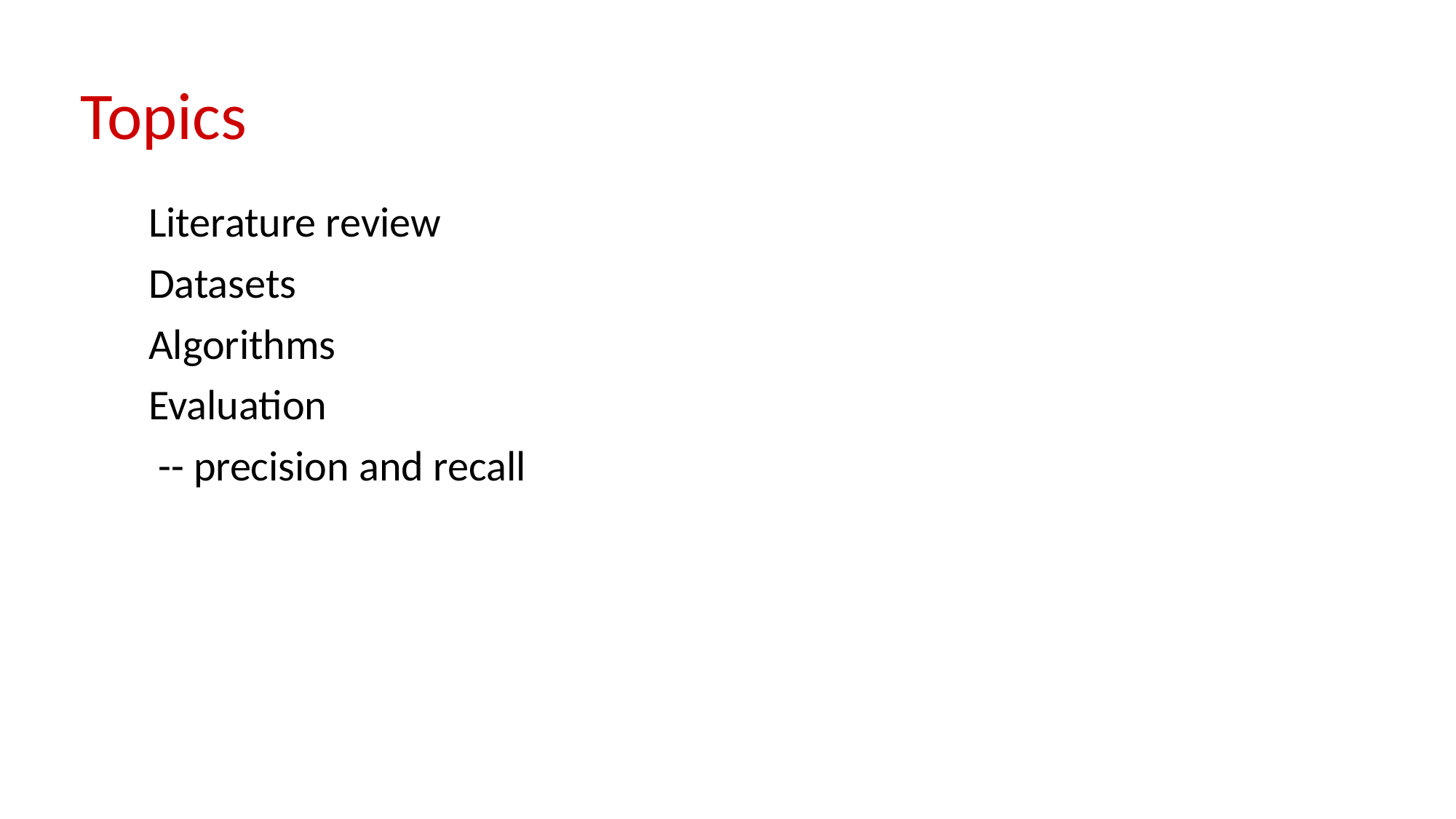

# Topics
Literature review
Datasets
Algorithms
Evaluation
 -- precision and recall